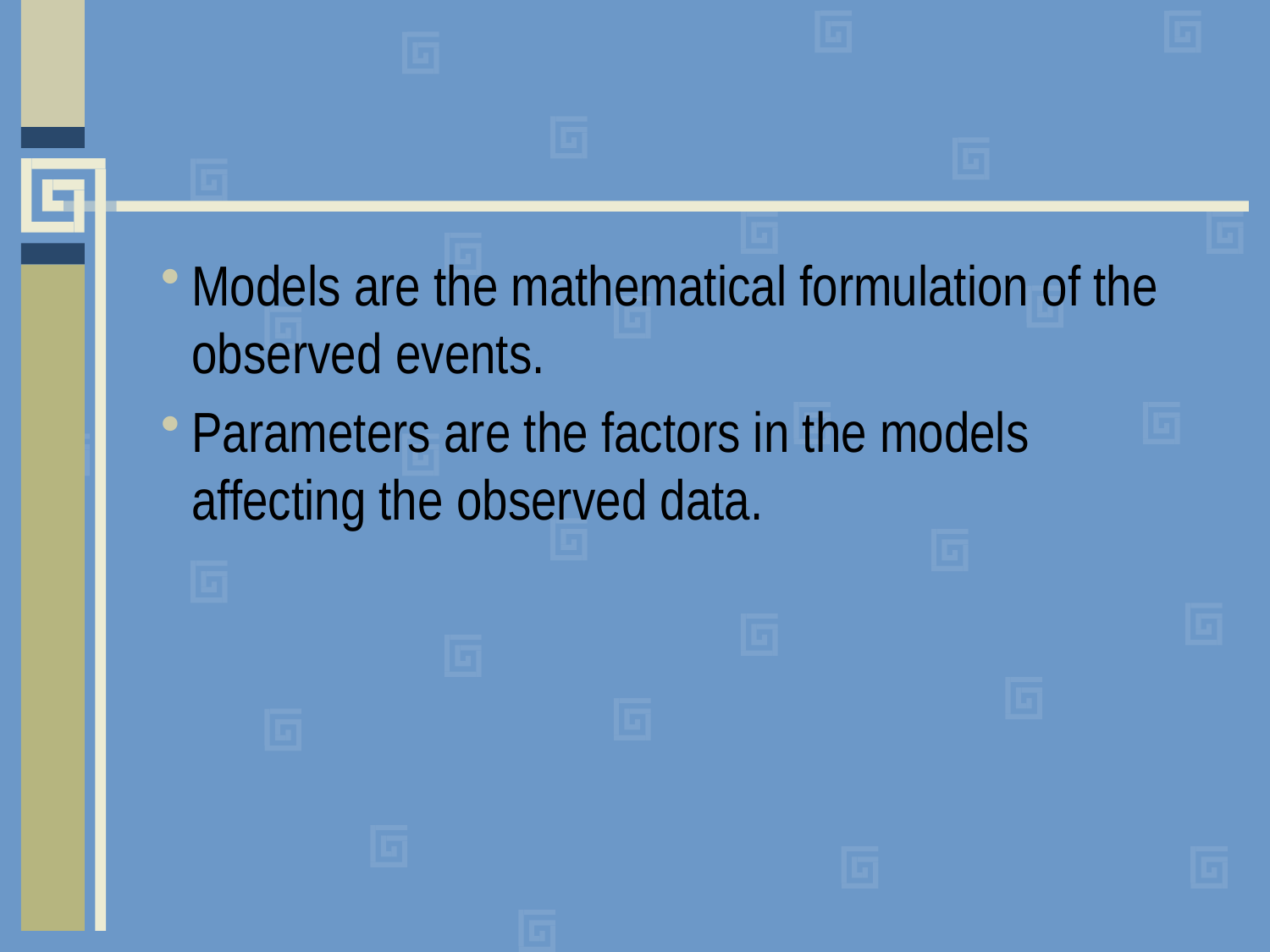

#
Models are the mathematical formulation of the observed events.
Parameters are the factors in the models affecting the observed data.